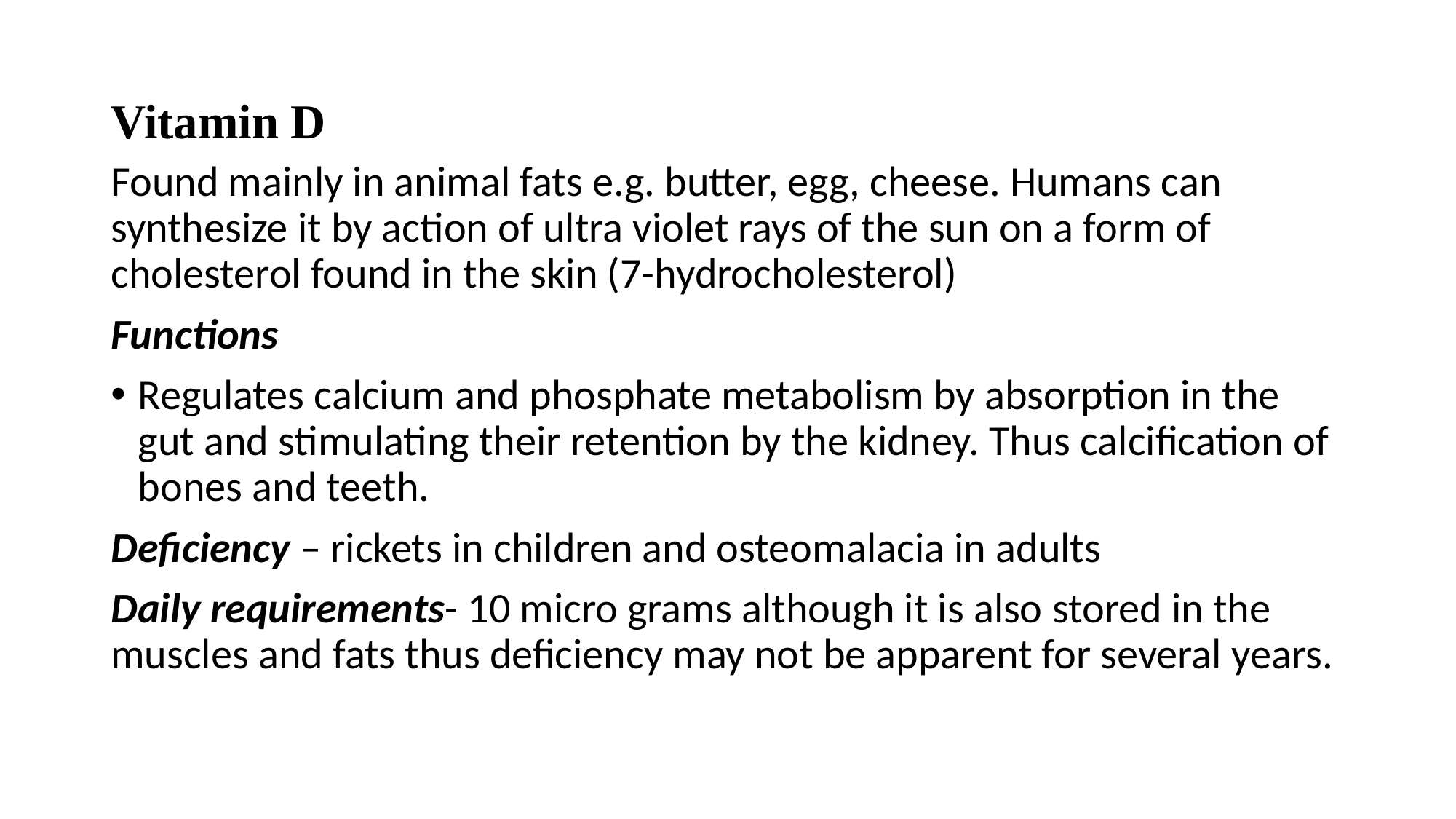

# Vitamin D
Found mainly in animal fats e.g. butter, egg, cheese. Humans can synthesize it by action of ultra violet rays of the sun on a form of cholesterol found in the skin (7-hydrocholesterol)
Functions
Regulates calcium and phosphate metabolism by absorption in the gut and stimulating their retention by the kidney. Thus calcification of bones and teeth.
Deficiency – rickets in children and osteomalacia in adults
Daily requirements- 10 micro grams although it is also stored in the muscles and fats thus deficiency may not be apparent for several years.